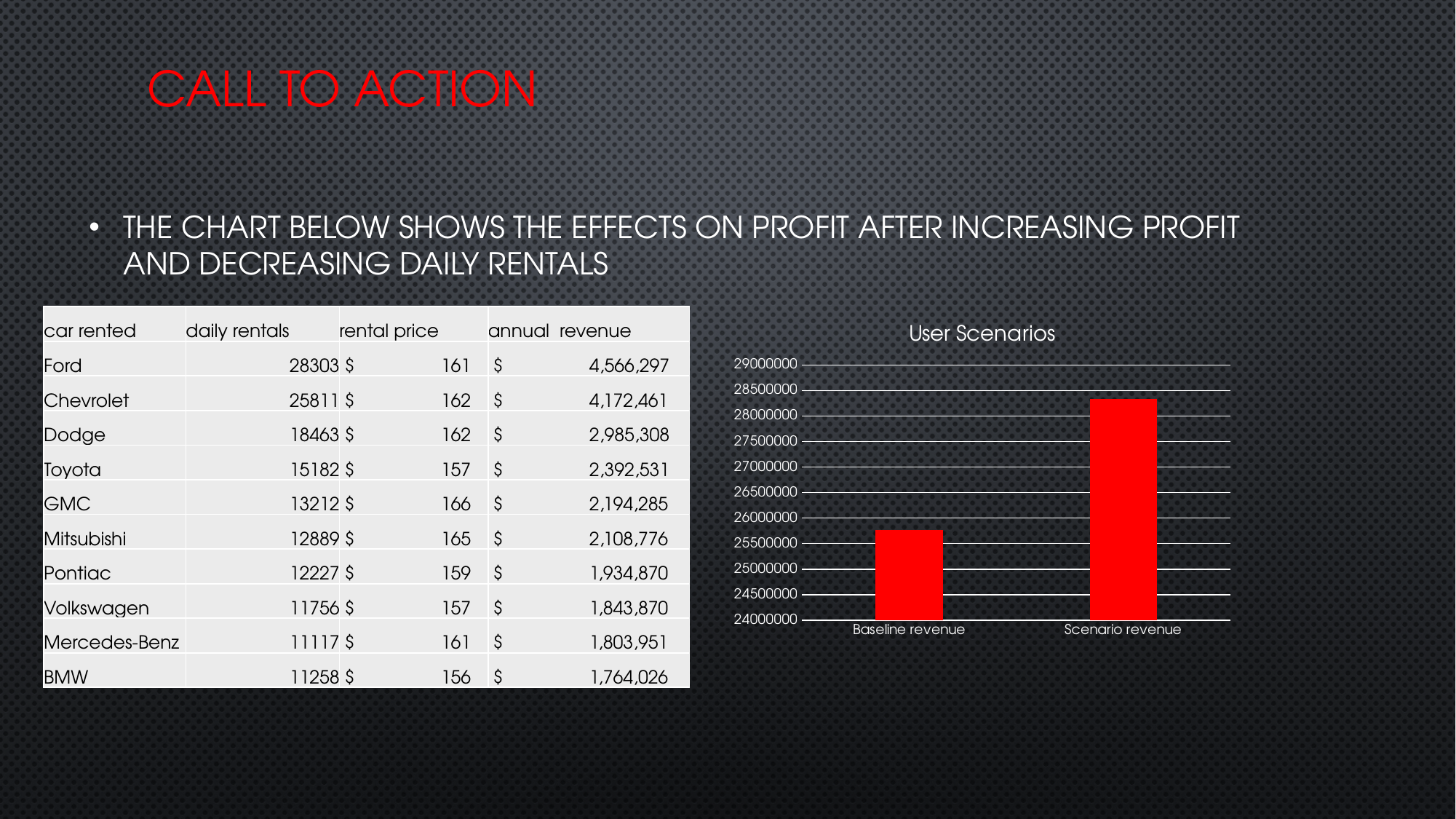

# Call to action
The chart below shows the effects on profit after increasing profit and decreasing daily rentals

### Chart: User Scenarios

| Category | Total |
|---|---|
| Baseline revenue | 25766375.0 |
| Scenario revenue | 28336032.288840782 |
| car rented | daily rentals | rental price | annual revenue |
| --- | --- | --- | --- |
| Ford | 28303 | $ 161 | $ 4,566,297 |
| Chevrolet | 25811 | $ 162 | $ 4,172,461 |
| Dodge | 18463 | $ 162 | $ 2,985,308 |
| Toyota | 15182 | $ 157 | $ 2,392,531 |
| GMC | 13212 | $ 166 | $ 2,194,285 |
| Mitsubishi | 12889 | $ 165 | $ 2,108,776 |
| Pontiac | 12227 | $ 159 | $ 1,934,870 |
| Volkswagen | 11756 | $ 157 | $ 1,843,870 |
| Mercedes-Benz | 11117 | $ 161 | $ 1,803,951 |
| BMW | 11258 | $ 156 | $ 1,764,026 |